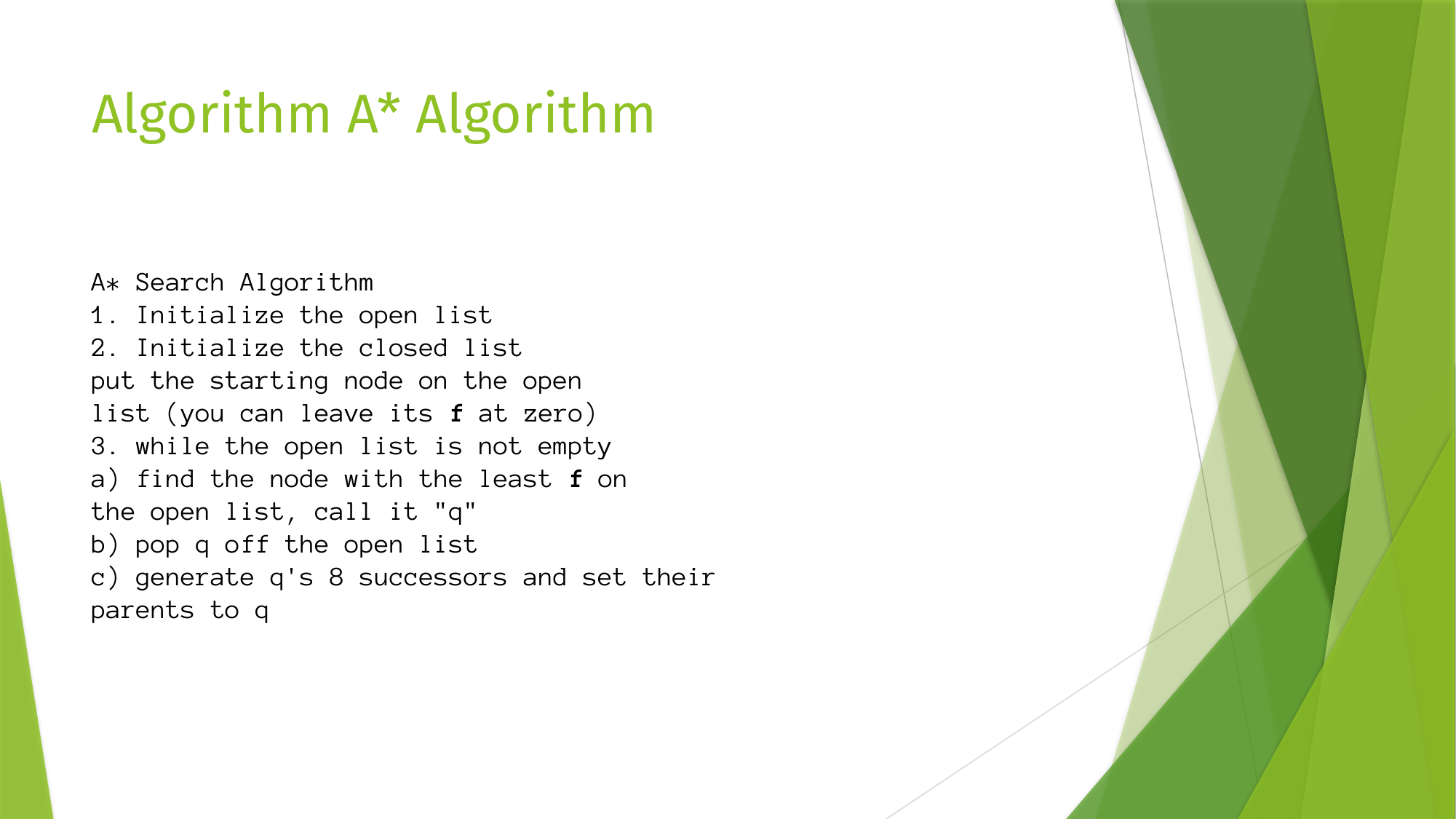

# Algorithm A* Algorithm
A* Search Algorithm
1. Initialize the open list
2. Initialize the closed list
put the starting node on the open
list (you can leave its f at zero)
3. while the open list is not empty
a) find the node with the least f on
the open list, call it "q"
b) pop q off the open list
c) generate q's 8 successors and set their
parents to q